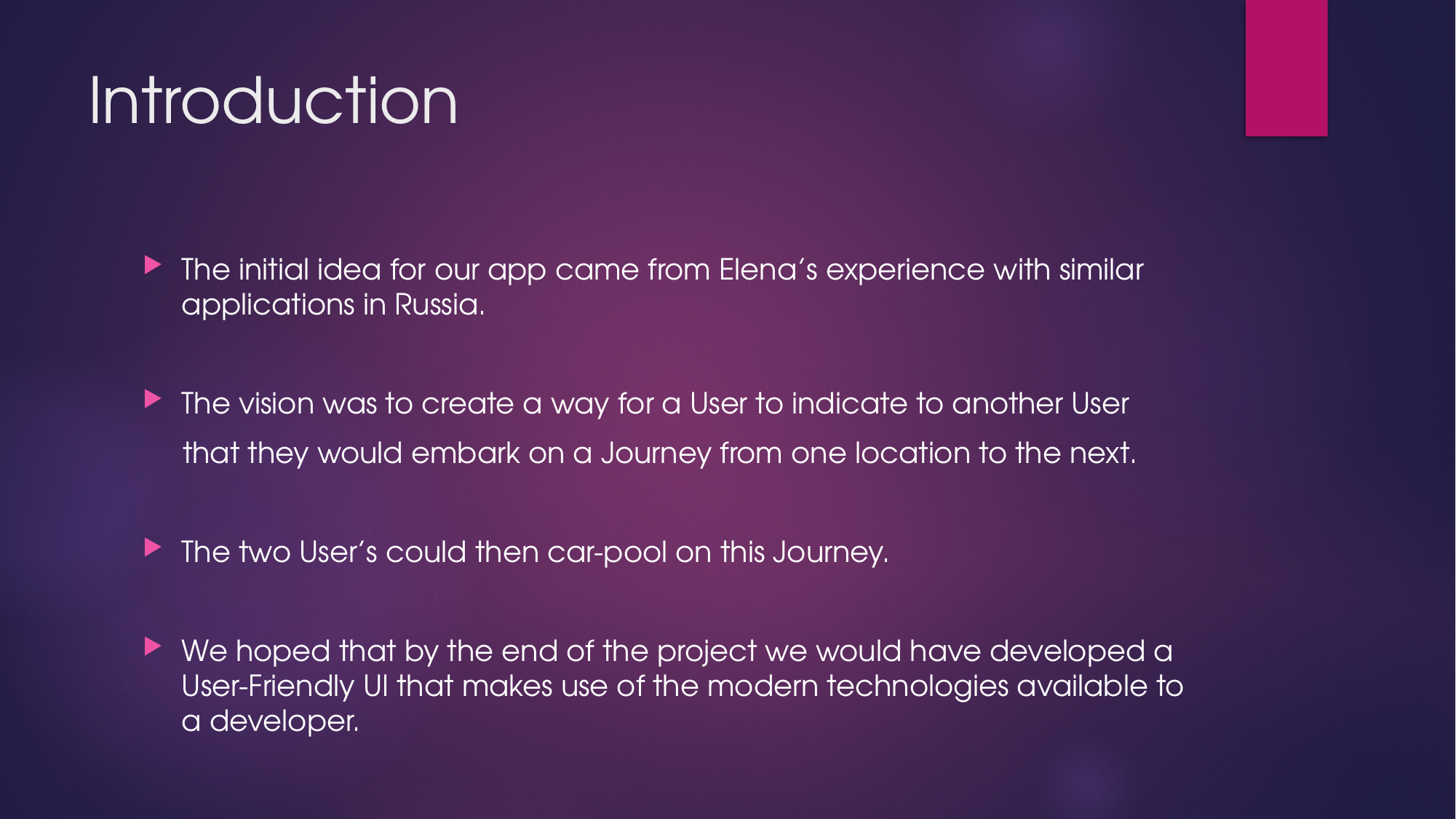

# Introduction
The initial idea for our app came from Elena’s experience with similar applications in Russia.

The vision was to create a way for a User to indicate to another User
     that they would embark on a Journey from one location to the next.

The two User’s could then car-pool on this Journey.

We hoped that by the end of the project we would have developed a User-Friendly UI that makes use of the modern technologies available to a developer.